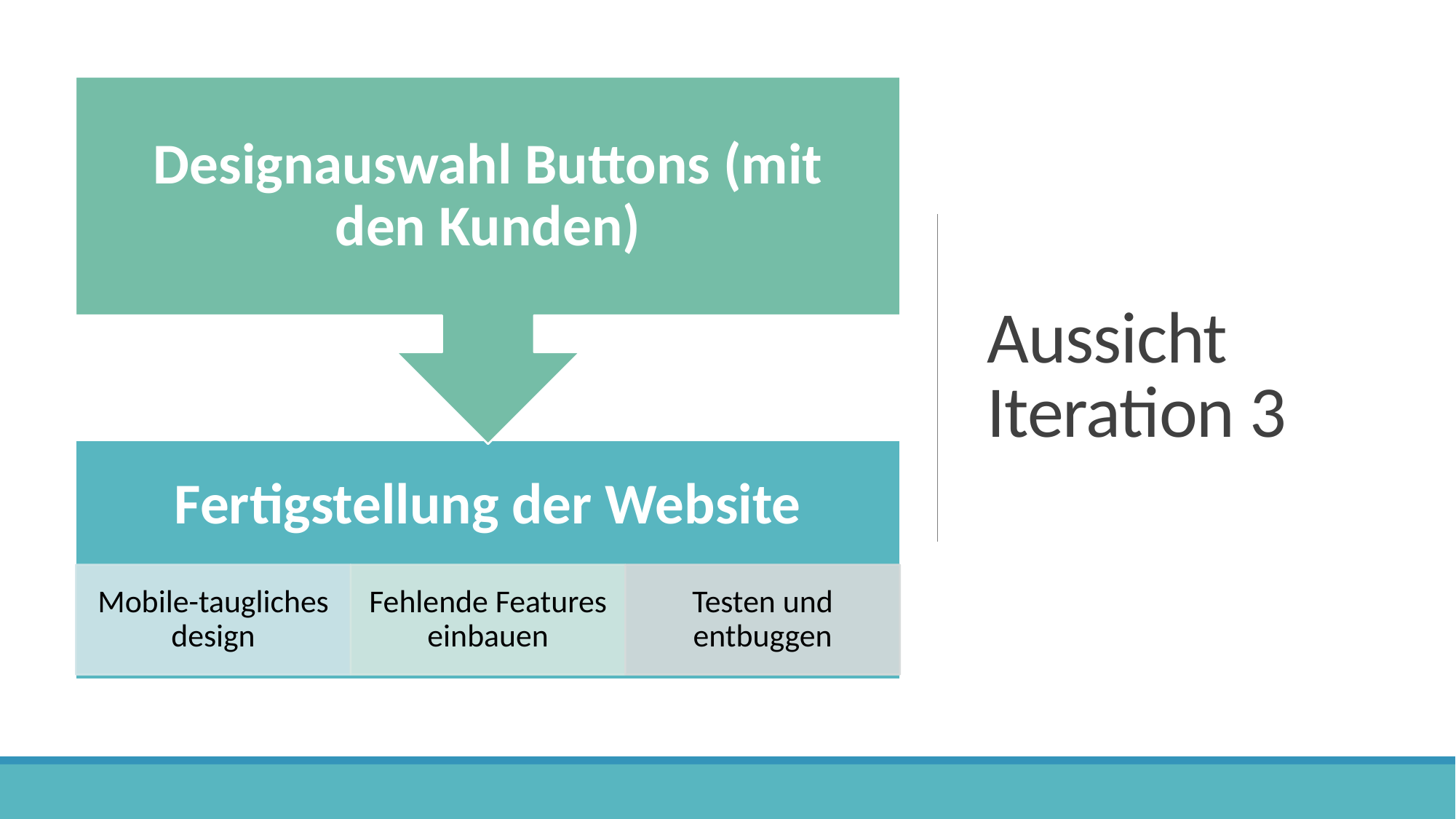

# Aussicht Iteration 3
Fertigstellung der Website
Mobile-taugliches design
Fehlende Features einbauen
Testen und entbuggen
Designauswahl Buttons (mit den Kunden)